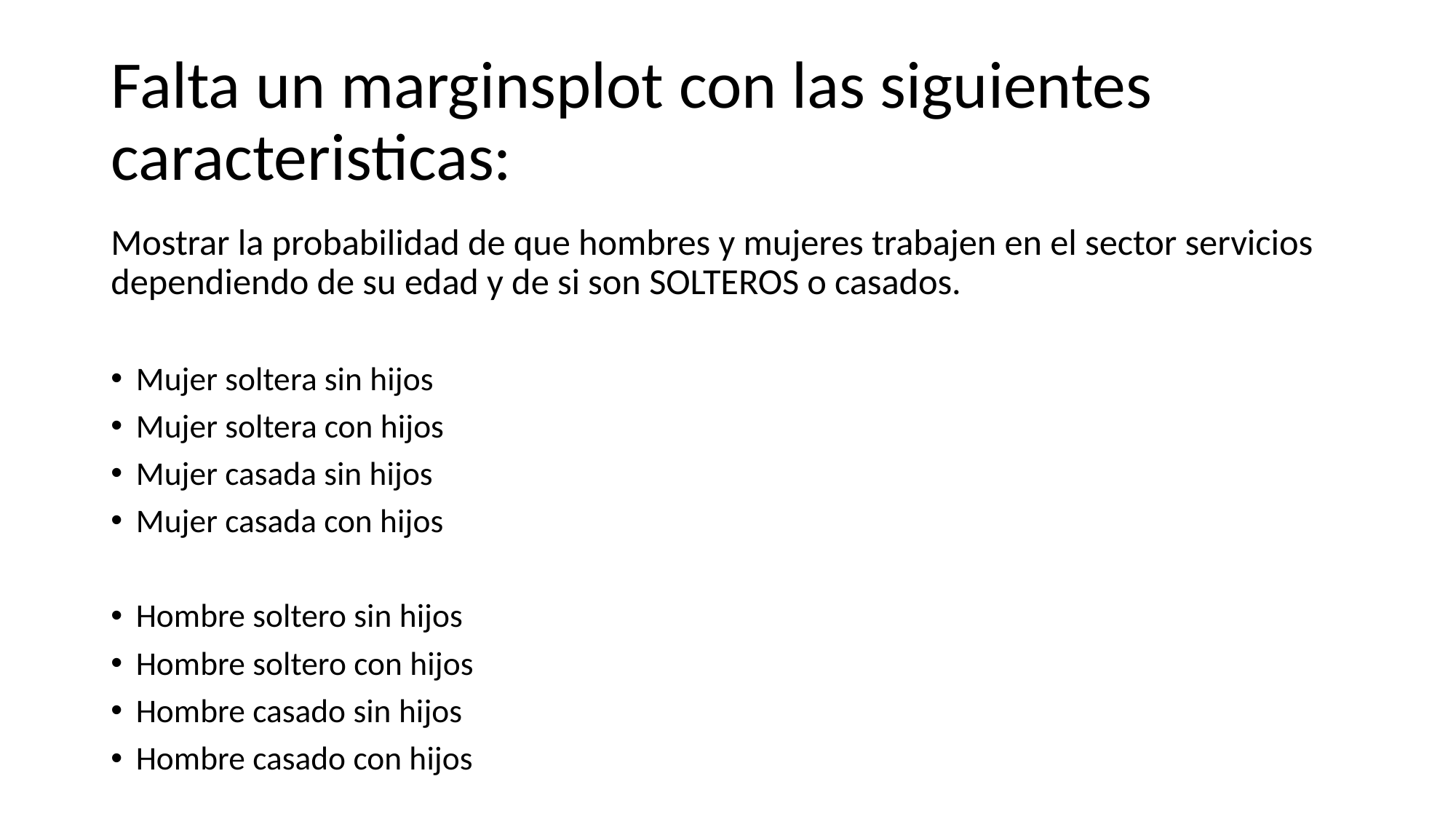

# Falta un marginsplot con las siguientes caracteristicas:
Mostrar la probabilidad de que hombres y mujeres trabajen en el sector servicios dependiendo de su edad y de si son SOLTEROS o casados.

Mujer soltera sin hijos
Mujer soltera con hijos
Mujer casada sin hijos
Mujer casada con hijos

Hombre soltero sin hijos
Hombre soltero con hijos
Hombre casado sin hijos
Hombre casado con hijos